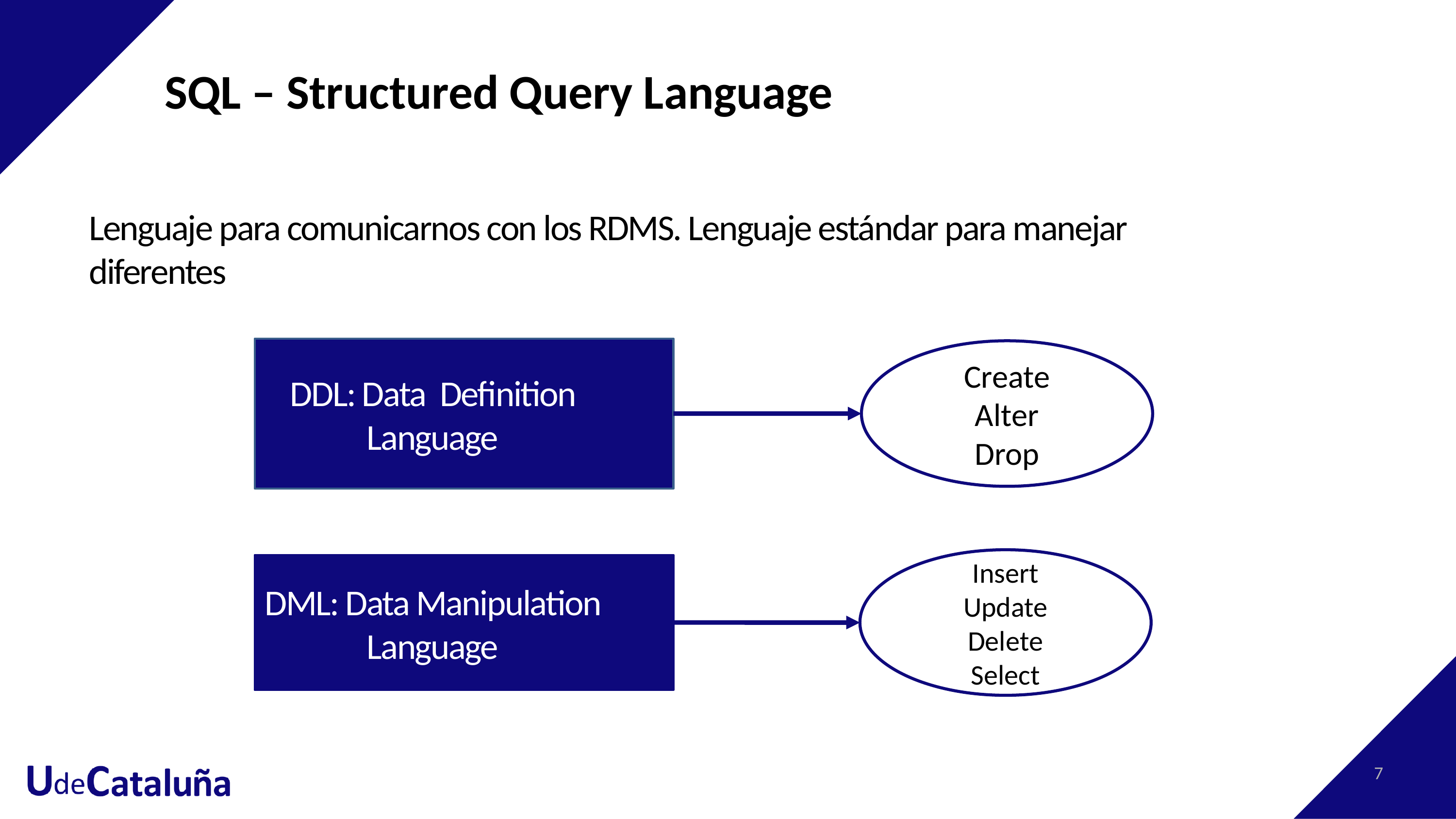

SQL – Structured Query Language
Lenguaje para comunicarnos con los RDMS. Lenguaje estándar para manejar diferentes
DDL: Data  Definition Language
Create
Alter
Drop
Insert
Update
Delete
Select
DML: Data Manipulation Language
7